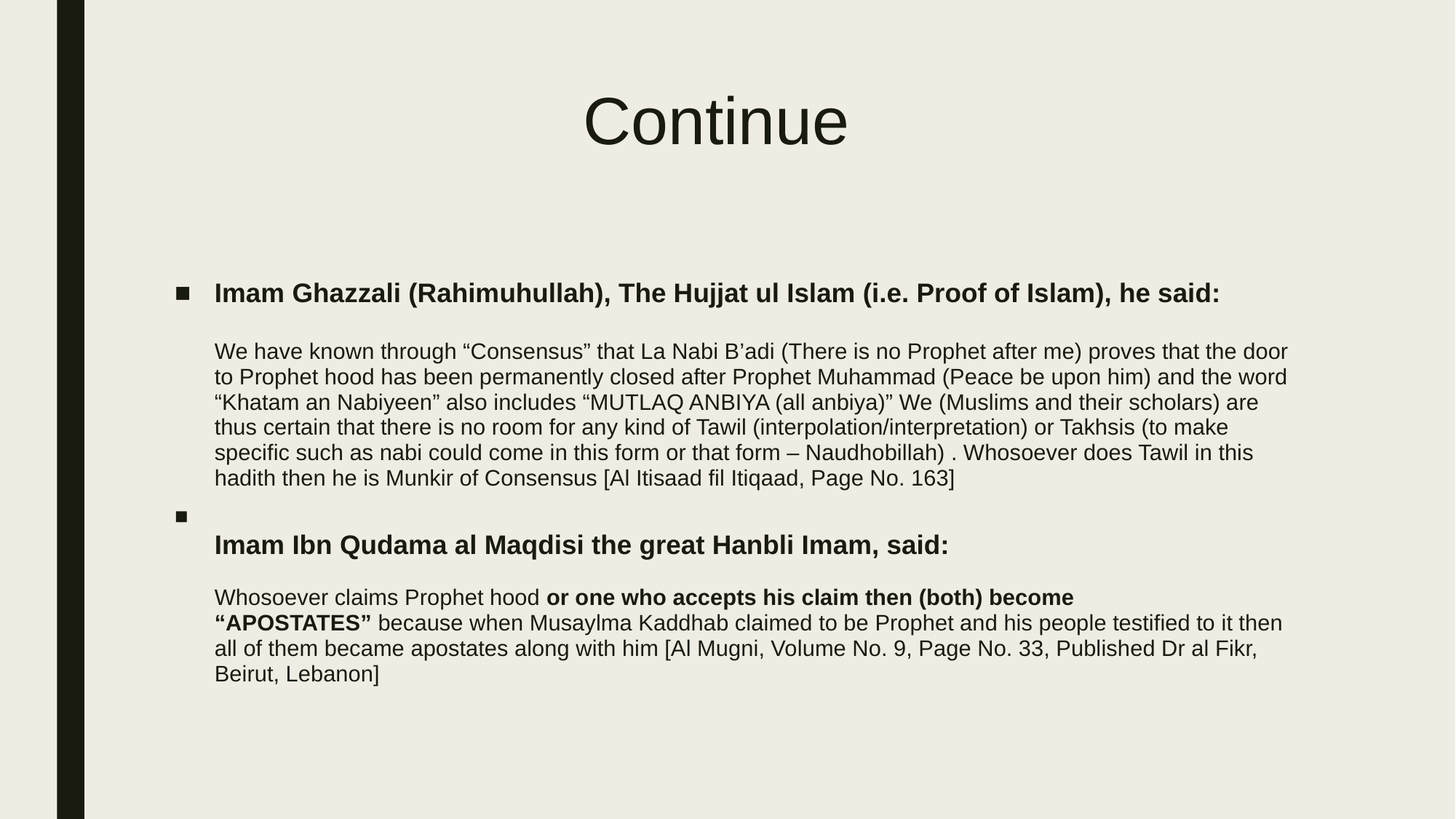

# Continue
Imam Ghazzali (Rahimuhullah), The Hujjat ul Islam (i.e. Proof of Islam), he said:
We have known through “Consensus” that La Nabi B’adi (There is no Prophet after me) proves that the door to Prophet hood has been permanently closed after Prophet Muhammad (Peace be upon him) and the word “Khatam an Nabiyeen” also includes “MUTLAQ ANBIYA (all anbiya)” We (Muslims and their scholars) are thus certain that there is no room for any kind of Tawil (interpolation/interpretation) or Takhsis (to make specific such as nabi could come in this form or that form – Naudhobillah) . Whosoever does Tawil in this hadith then he is Munkir of Consensus [Al Itisaad fil Itiqaad, Page No. 163]
Imam Ibn Qudama al Maqdisi the great Hanbli Imam, said:
Whosoever claims Prophet hood or one who accepts his claim then (both) become “APOSTATES” because when Musaylma Kaddhab claimed to be Prophet and his people testified to it then all of them became apostates along with him [Al Mugni, Volume No. 9, Page No. 33, Published Dr al Fikr, Beirut, Lebanon]